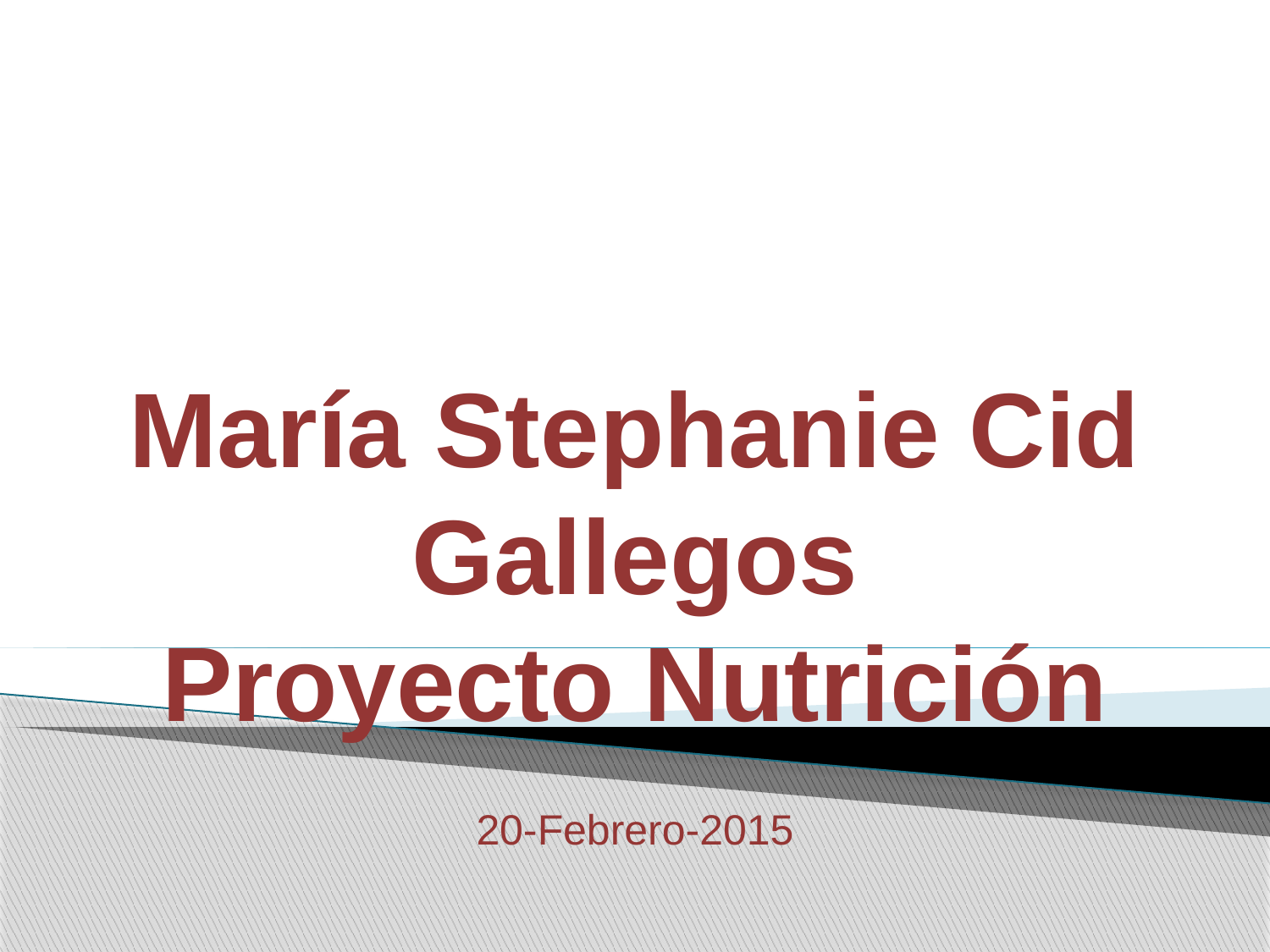

María Stephanie Cid Gallegos
Proyecto Nutrición
20-Febrero-2015